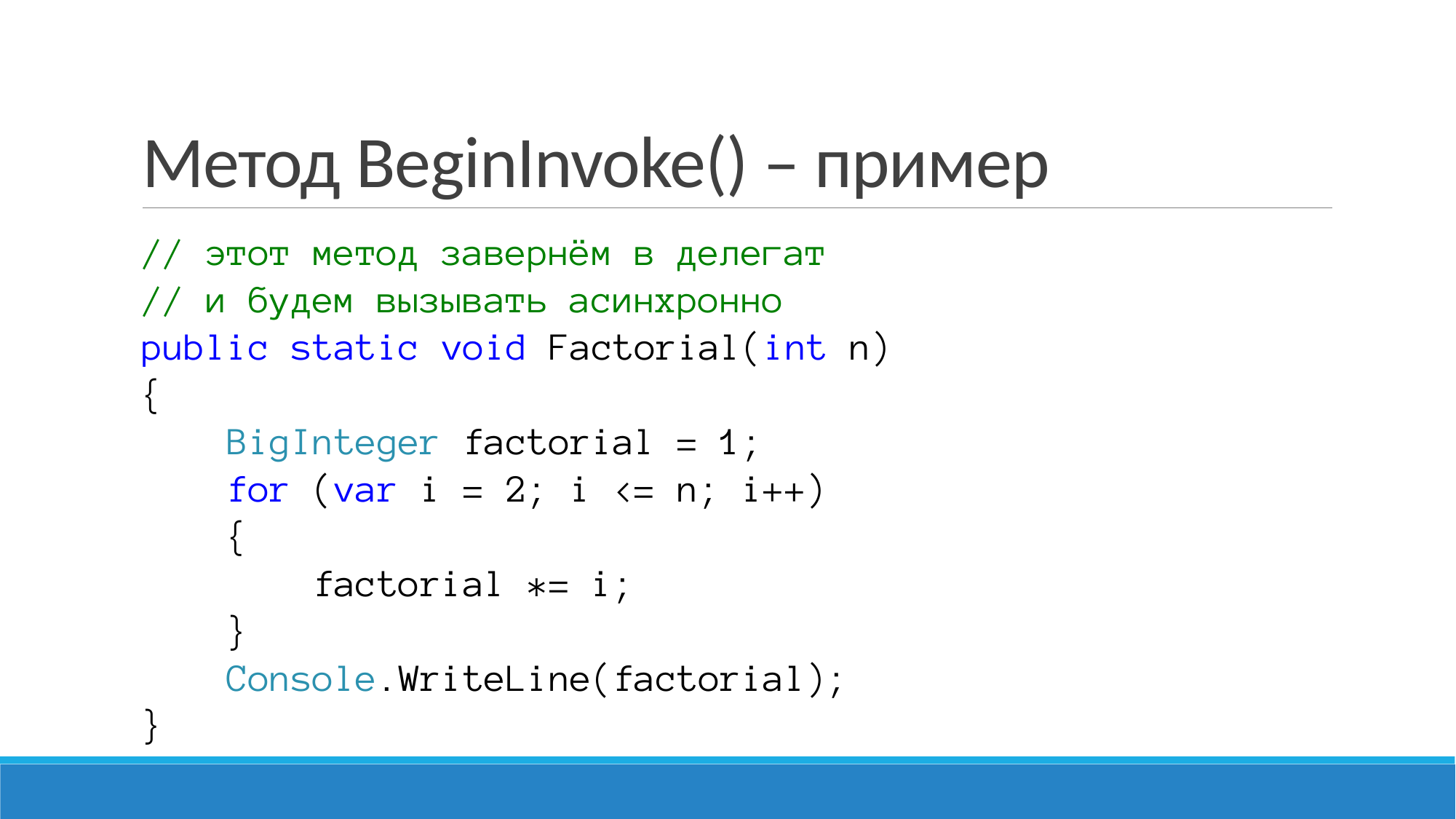

# Метод BeginInvoke() – пример
// этот метод завернём в делегат
// и будем вызывать асинхронно
public static void Factorial(int n)
{
    BigInteger factorial = 1;
    for (var i = 2; i <= n; i++)
    {
        factorial *= i;
    }
    Console.WriteLine(factorial);
}